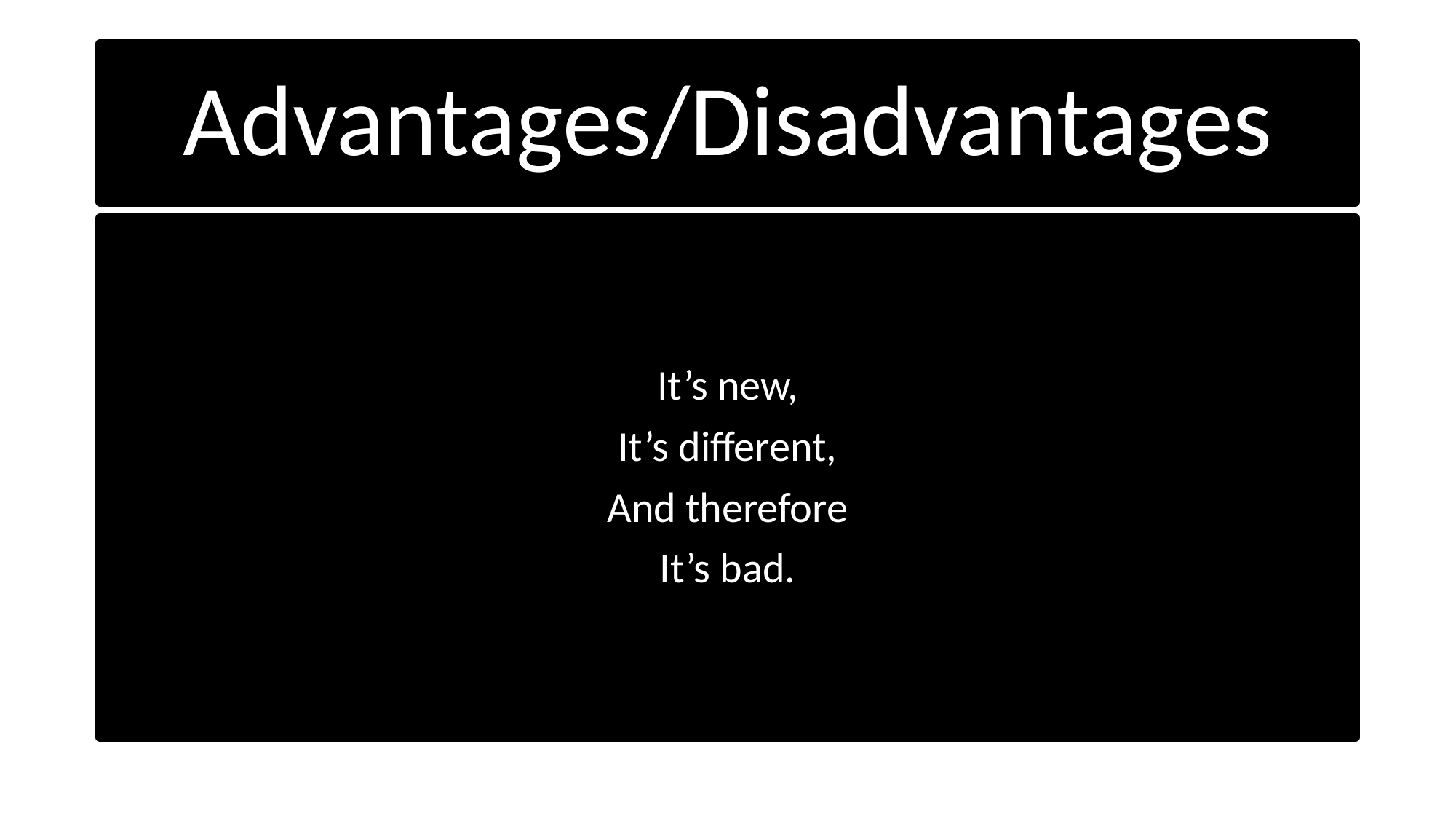

# Advantages/Disadvantages
It’s new,
It’s different,
And therefore
It’s bad.